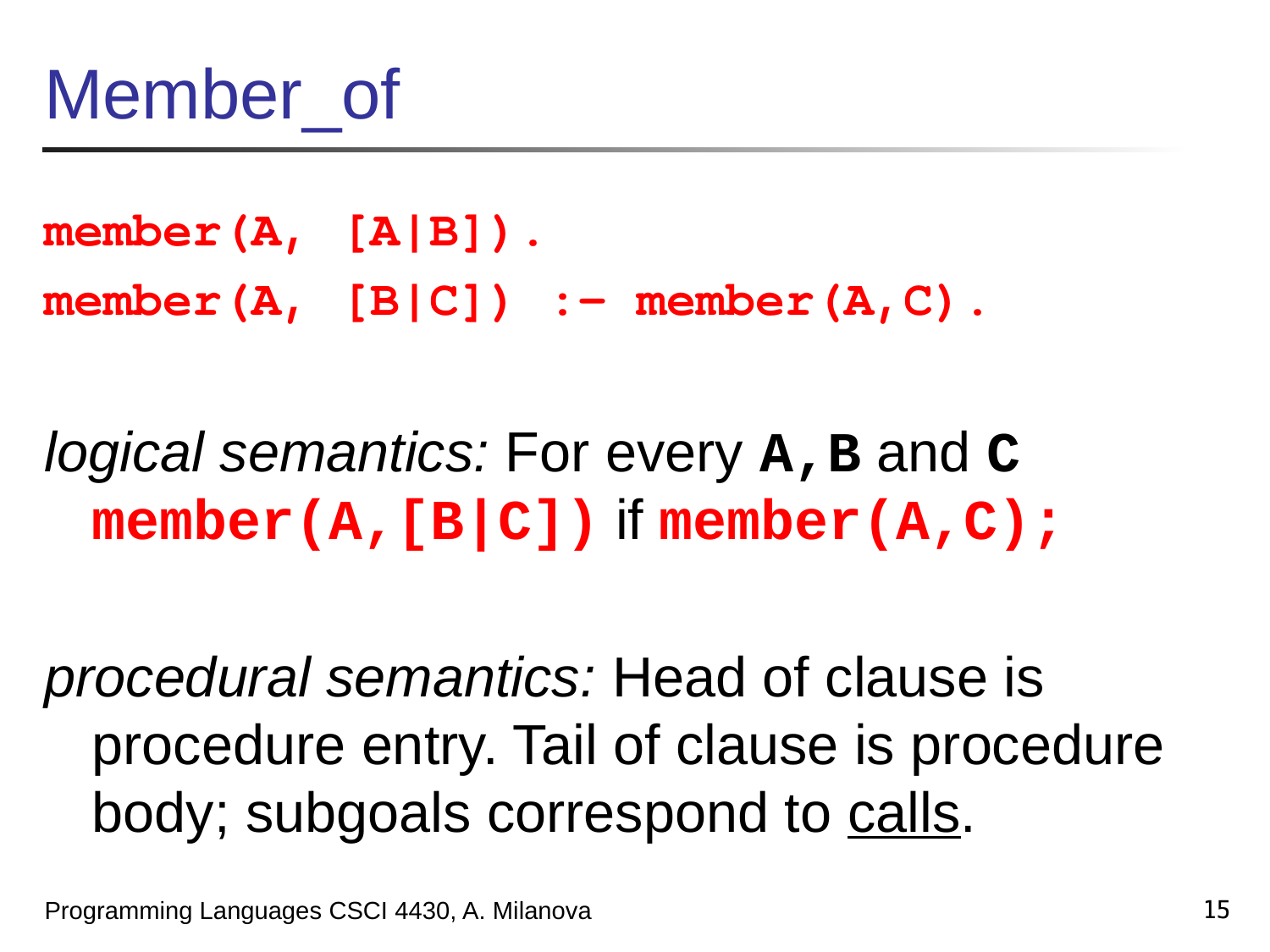

# Member_of
member(A, [A|B]).
member(A, [B|C]) :- member(A,C).

logical semantics: For every A,B and C
member(A,[B|C]) if member(A,C);

procedural semantics: Head of clause is procedure entry. Tail of clause is procedure body; subgoals correspond to calls.
15
Programming Languages CSCI 4430, A. Milanova